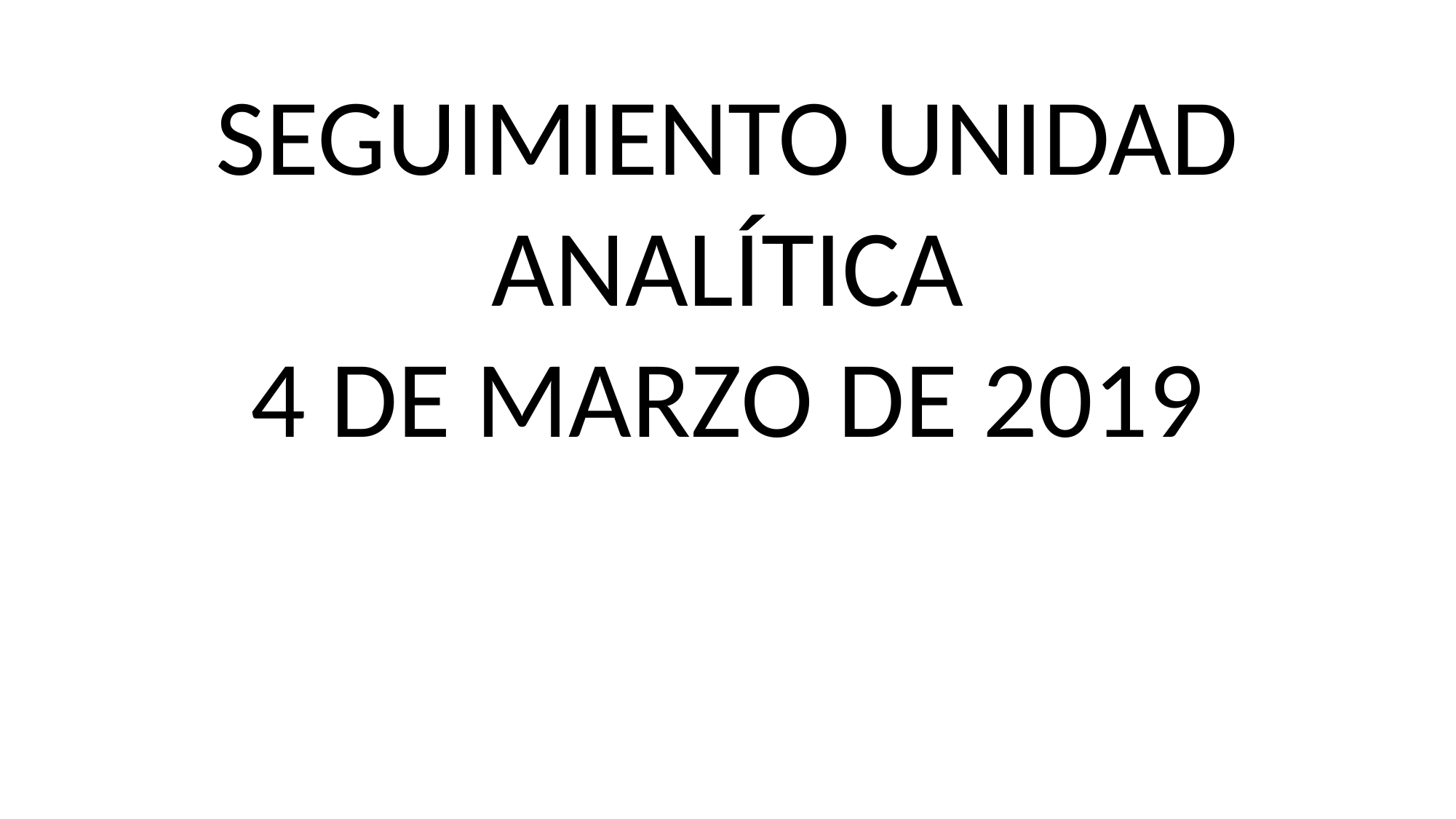

SEGUIMIENTO UNIDAD ANALÍTICA
4 DE MARZO DE 2019